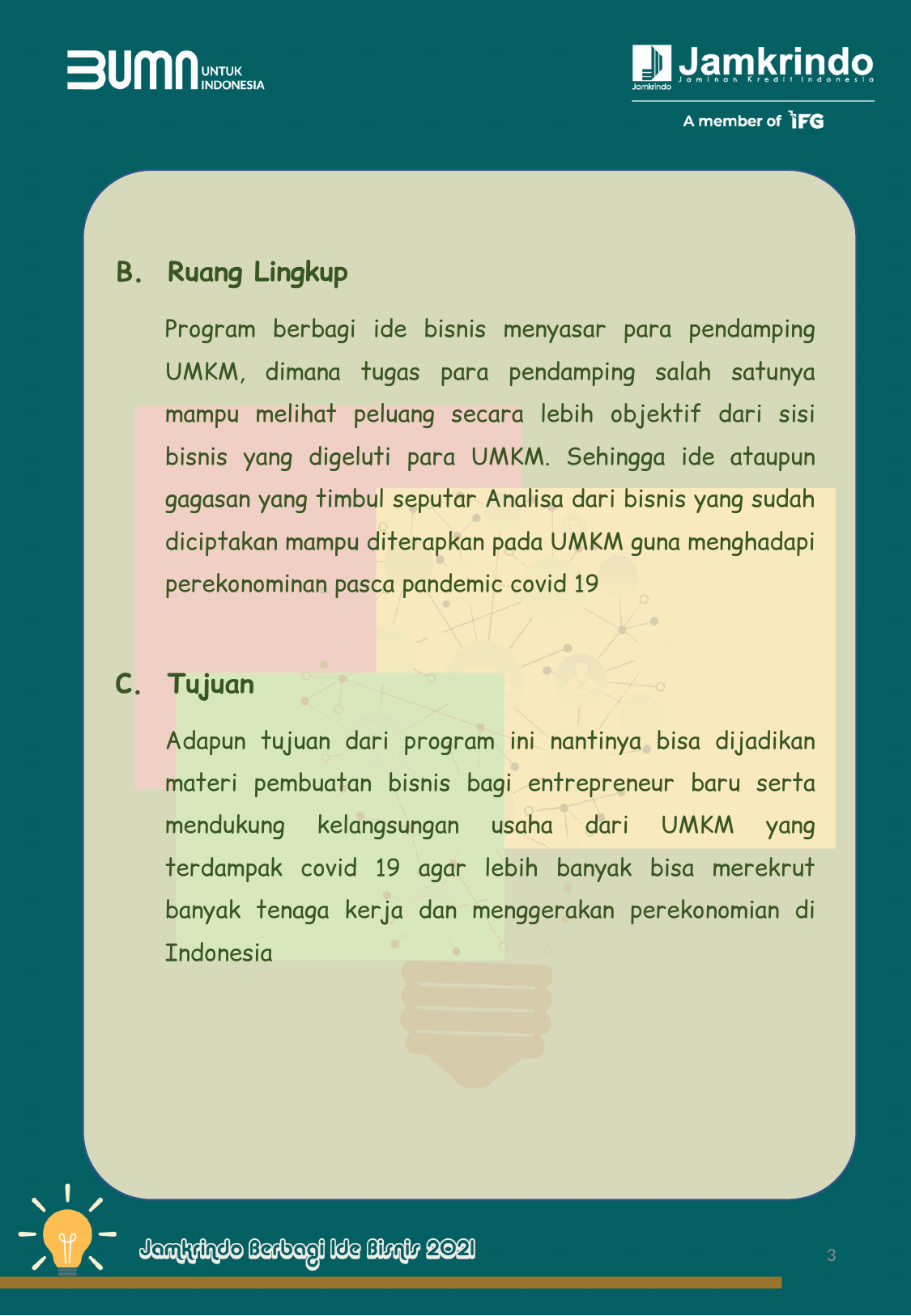

B.  Ruang Lingkup
Program berbagi ide bisnis menyasar para pendamping UMKM, dimana tugas para pendamping salah satunya mampu melihat peluang secara lebih objektif dari sisi bisnis yang digeluti para UMKM. Sehingga ide ataupun gagasan yang timbul seputar Analisa dari bisnis yang sudah diciptakan mampu diterapkan pada UMKM guna menghadapi perekonominan pasca pandemic covid 19
C.  Tujuan
Adapun tujuan dari program ini nantinya bisa dijadikan materi pembuatan bisnis bagi entrepreneur baru serta mendukung kelangsungan usaha dari UMKM yang terdampak covid 19 agar lebih banyak bisa merekrut banyak tenaga kerja dan menggerakan perekonomian di Indonesia
3